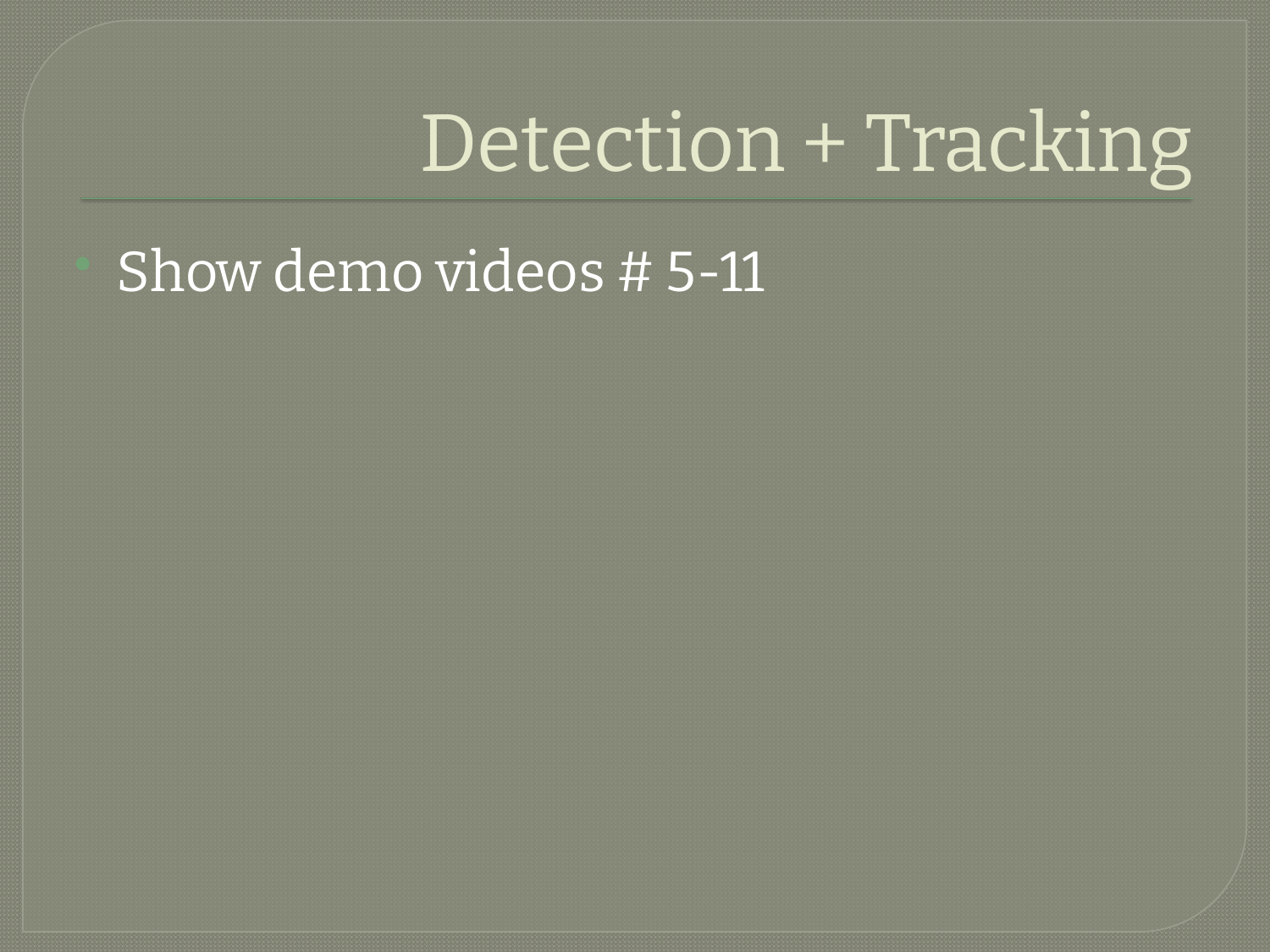

# Detection + Tracking
Show demo videos # 5-11